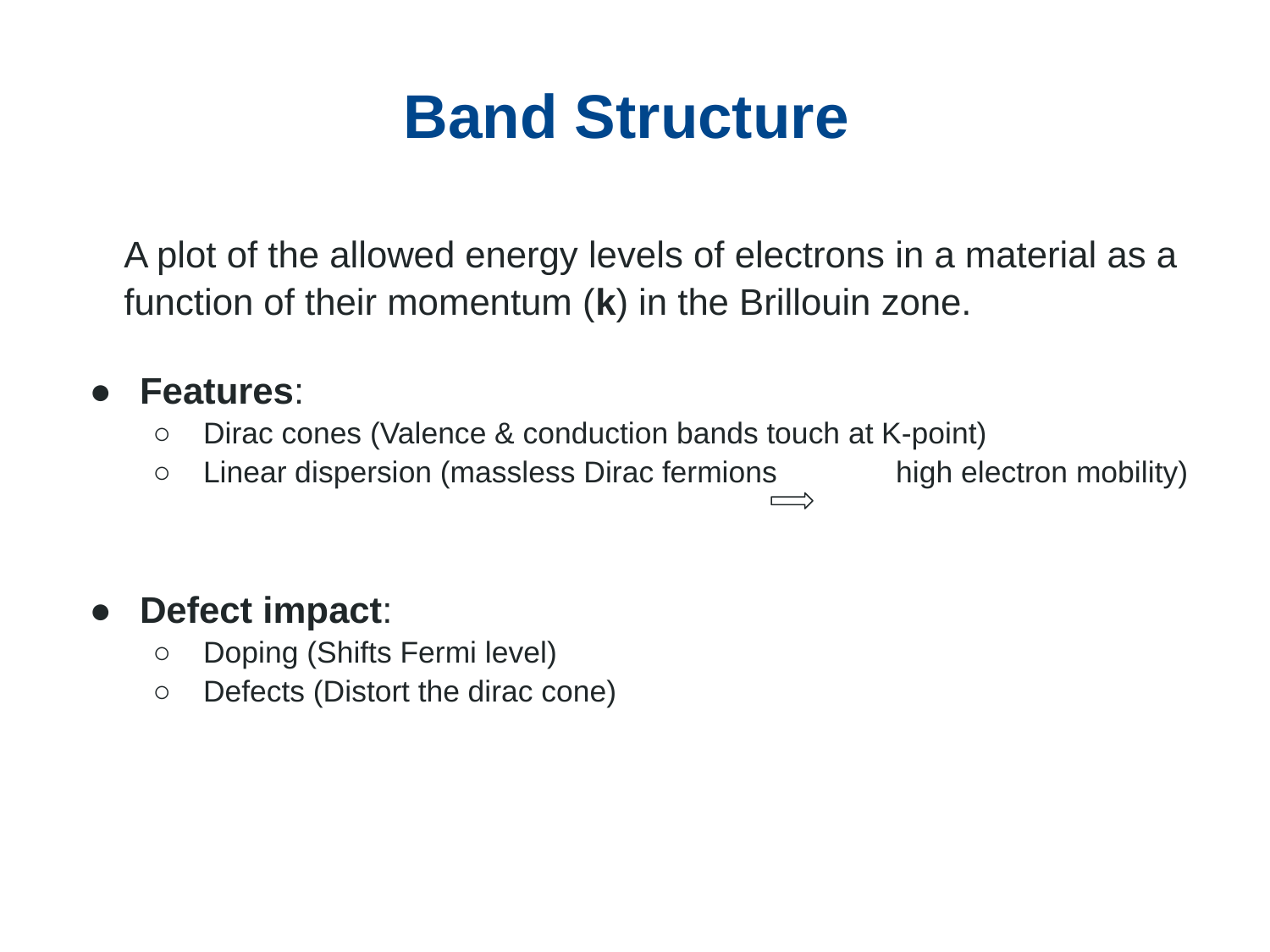

# Band Structure
A plot of the allowed energy levels of electrons in a material as a function of their momentum (k) in the Brillouin zone.

Features:
Dirac cones (Valence & conduction bands touch at K-point)
Linear dispersion (massless Dirac fermions 	       high electron mobility)

Defect impact:
Doping (Shifts Fermi level)
Defects (Distort the dirac cone)